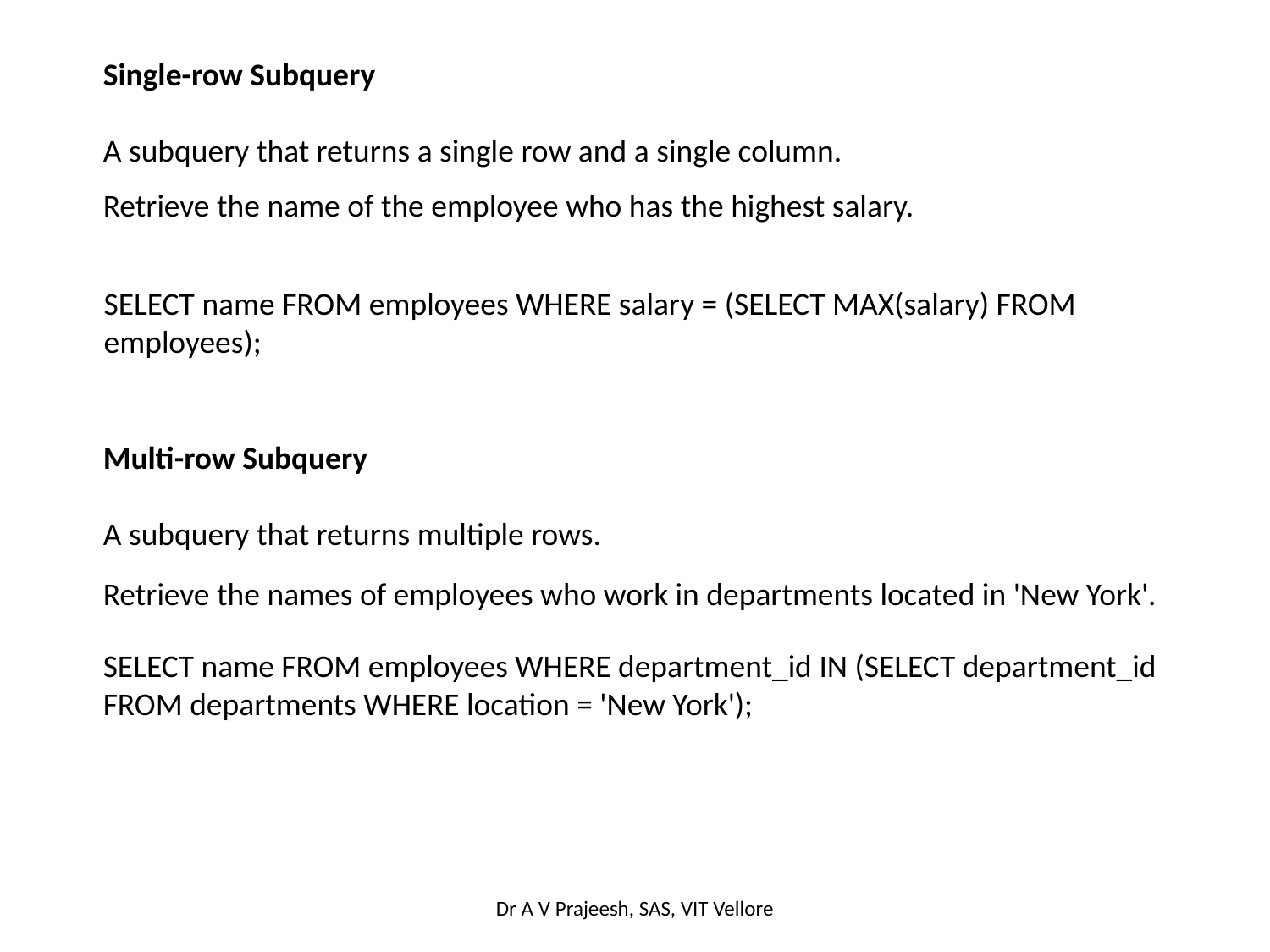

Single-row Subquery

A subquery that returns a single row and a single column.
Retrieve the name of the employee who has the highest salary.
SELECT name FROM employees WHERE salary = (SELECT MAX(salary) FROM employees);
Multi-row Subquery

A subquery that returns multiple rows.
Retrieve the names of employees who work in departments located in 'New York'.
SELECT name FROM employees WHERE department_id IN (SELECT department_id FROM departments WHERE location = 'New York');
Dr A V Prajeesh, SAS, VIT Vellore